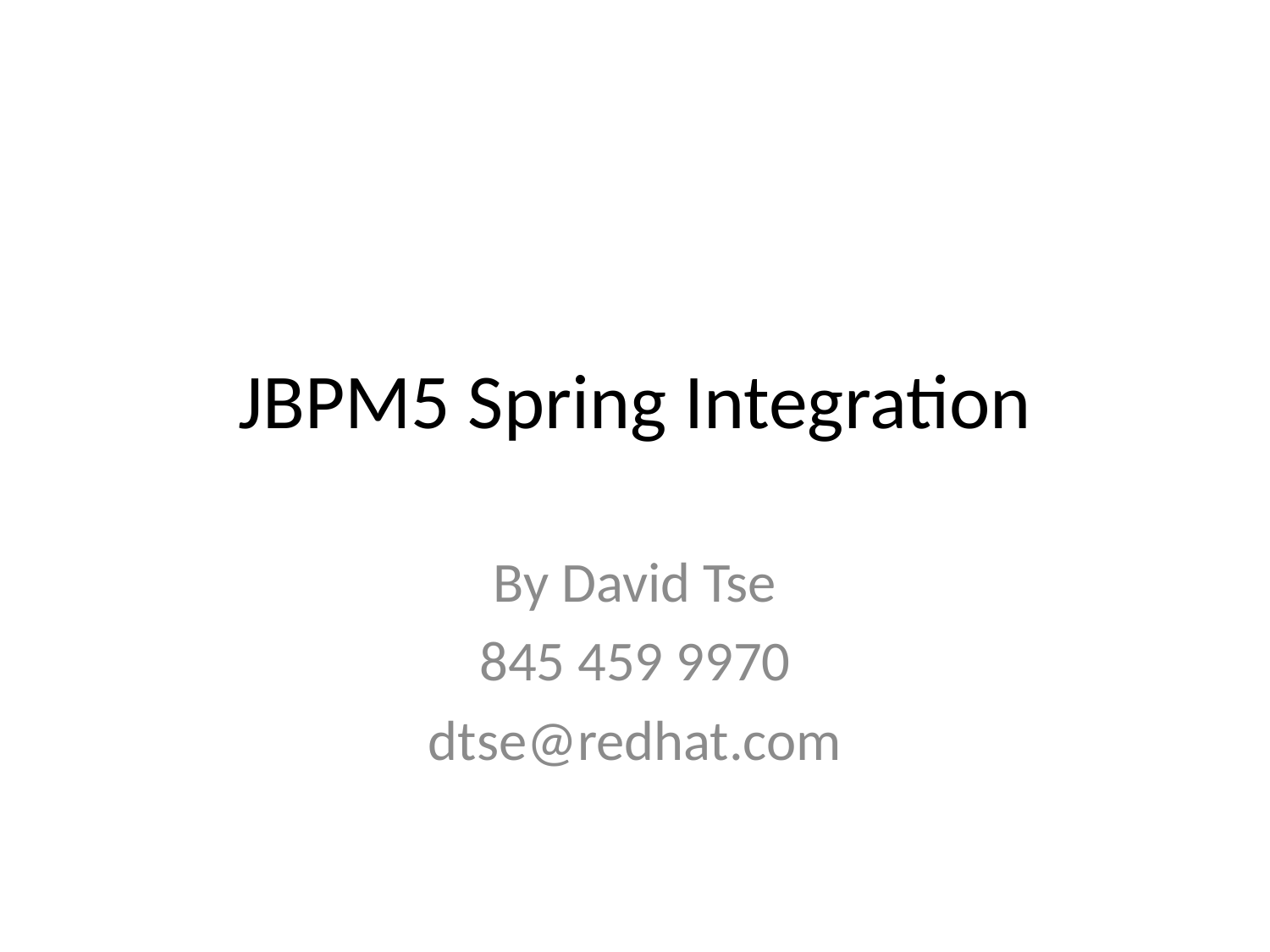

# JBPM5 Spring Integration
By David Tse
845 459 9970
dtse@redhat.com